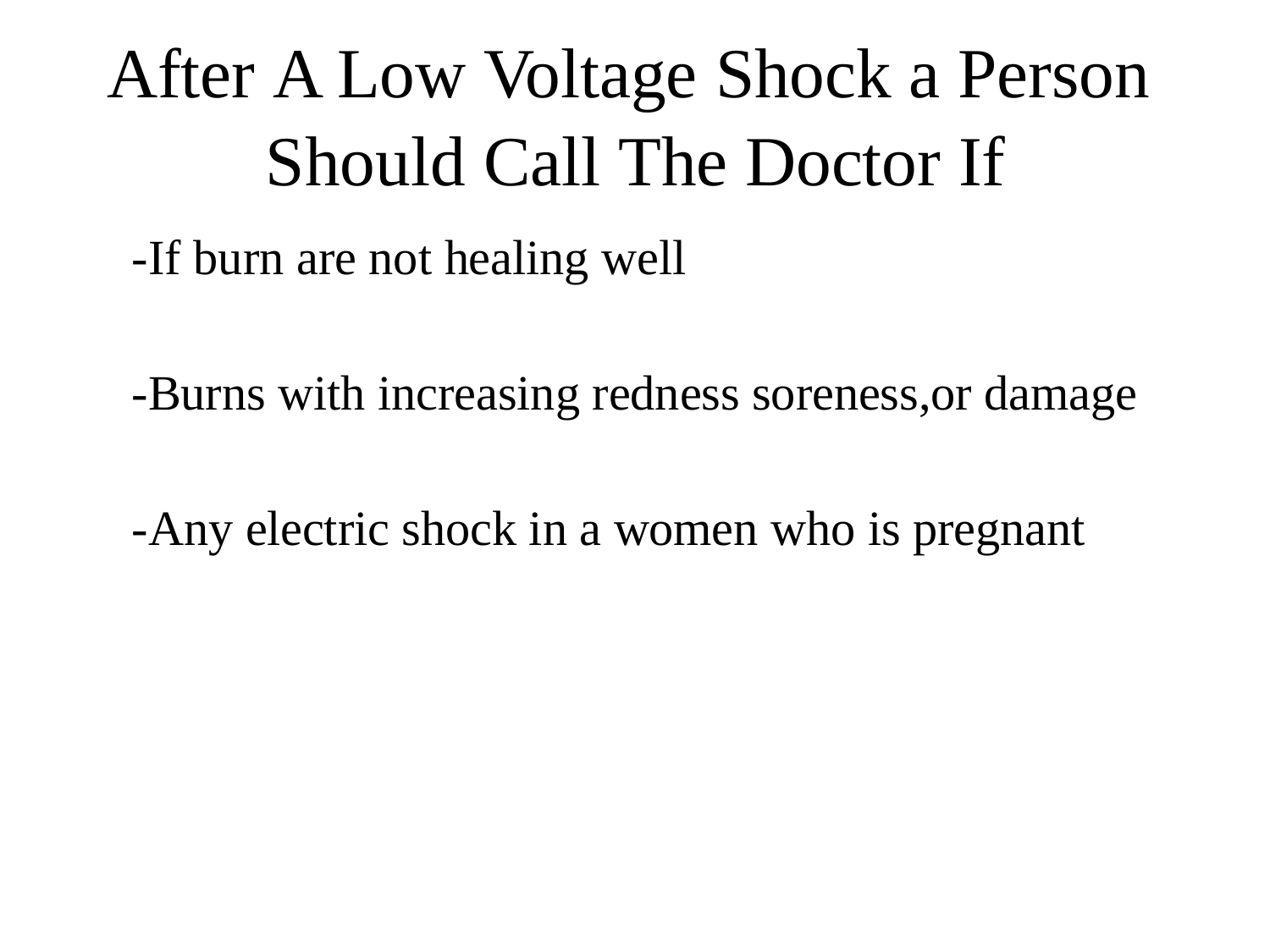

# After A Low Voltage Shock a Person  Should Call The Doctor If
-If burn are not healing well

-Burns with increasing redness soreness,or damage

-Any electric shock in a women who is pregnant